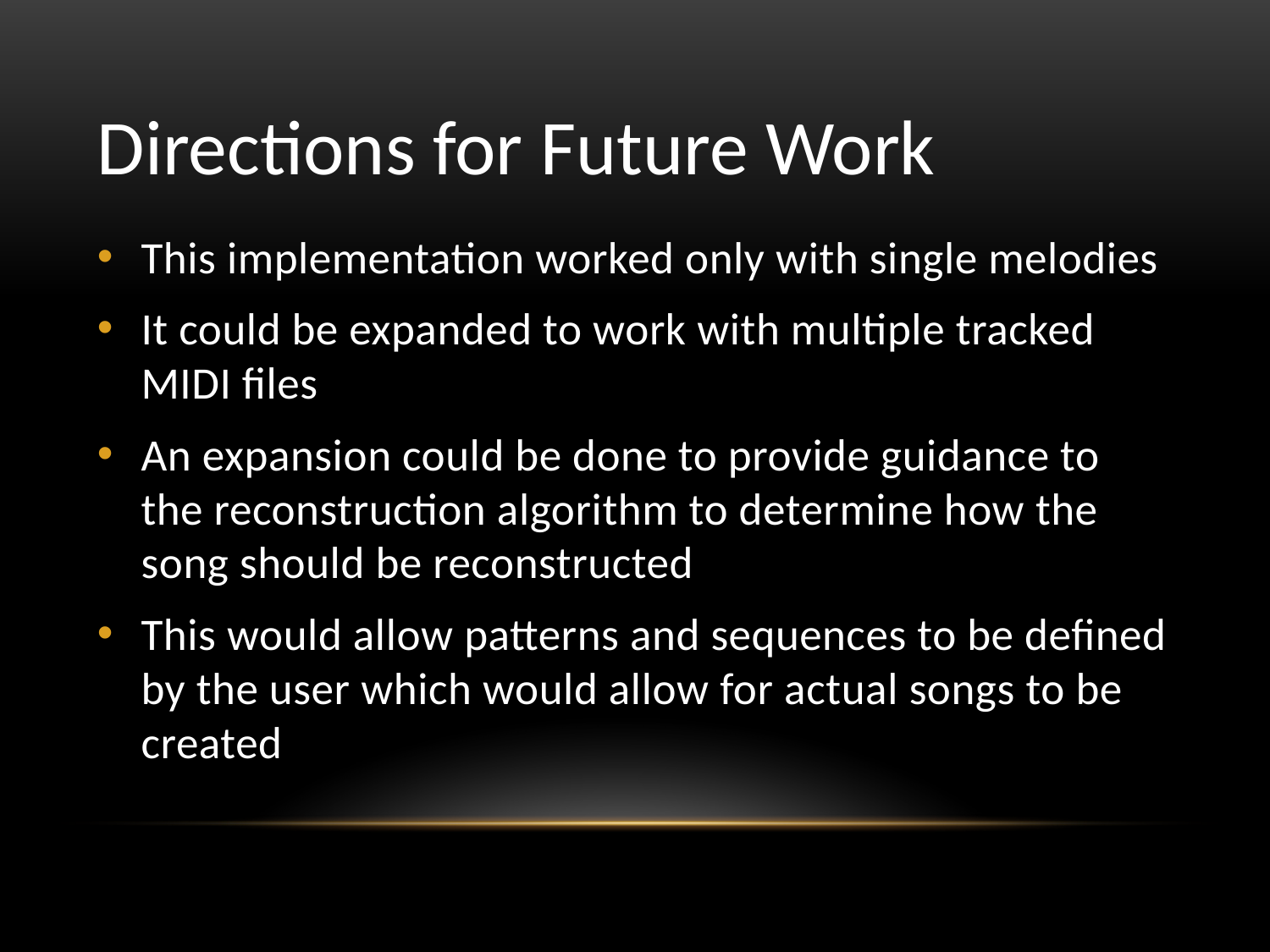

# Directions for Future Work
This implementation worked only with single melodies
It could be expanded to work with multiple tracked MIDI files
An expansion could be done to provide guidance to the reconstruction algorithm to determine how the song should be reconstructed
This would allow patterns and sequences to be defined by the user which would allow for actual songs to be created